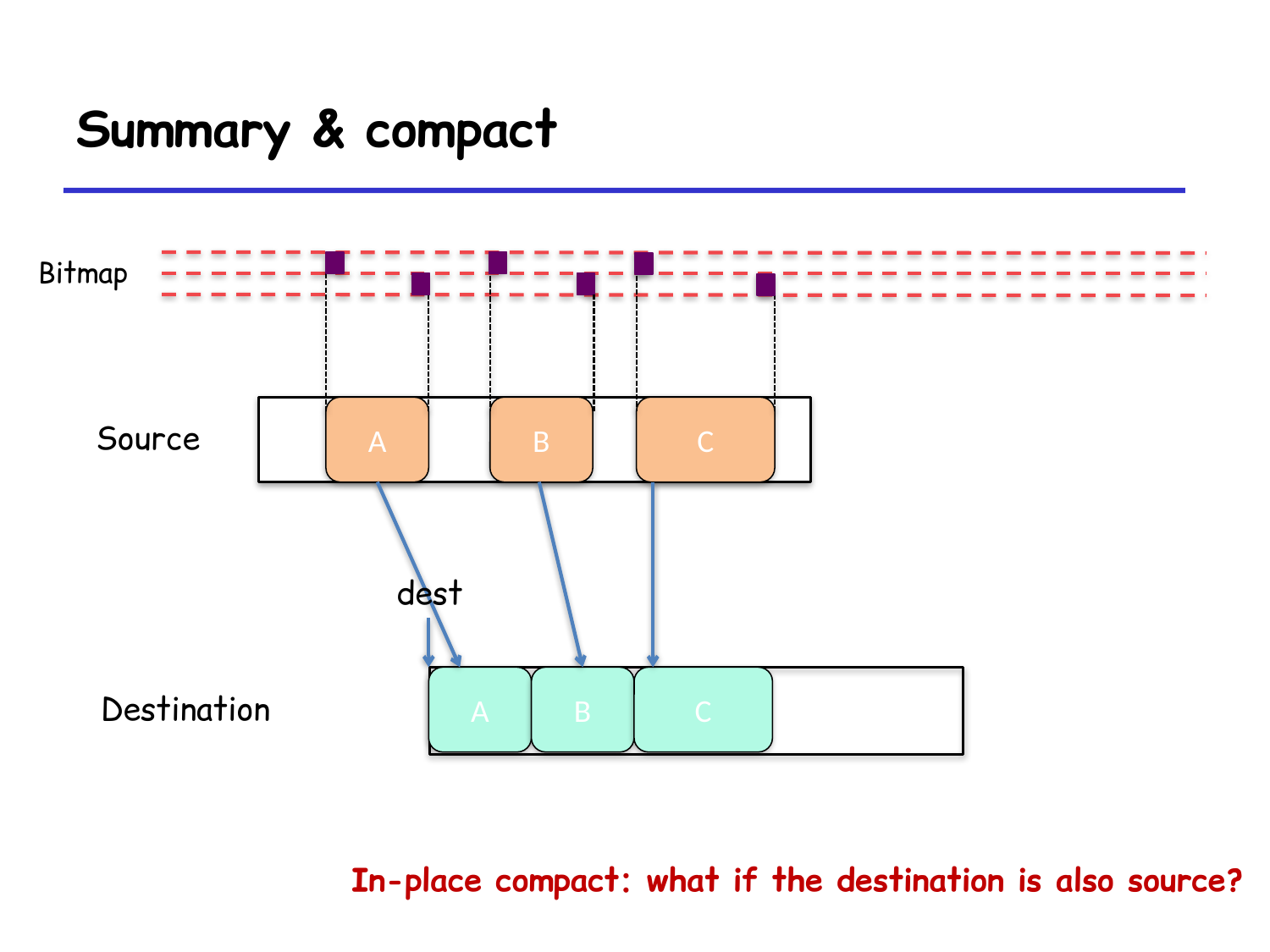

# Summary & compact

Bitmap

A
B
C
Source
dest
A

B
C
Destination
In-place compact: what if the destination is also source?

36